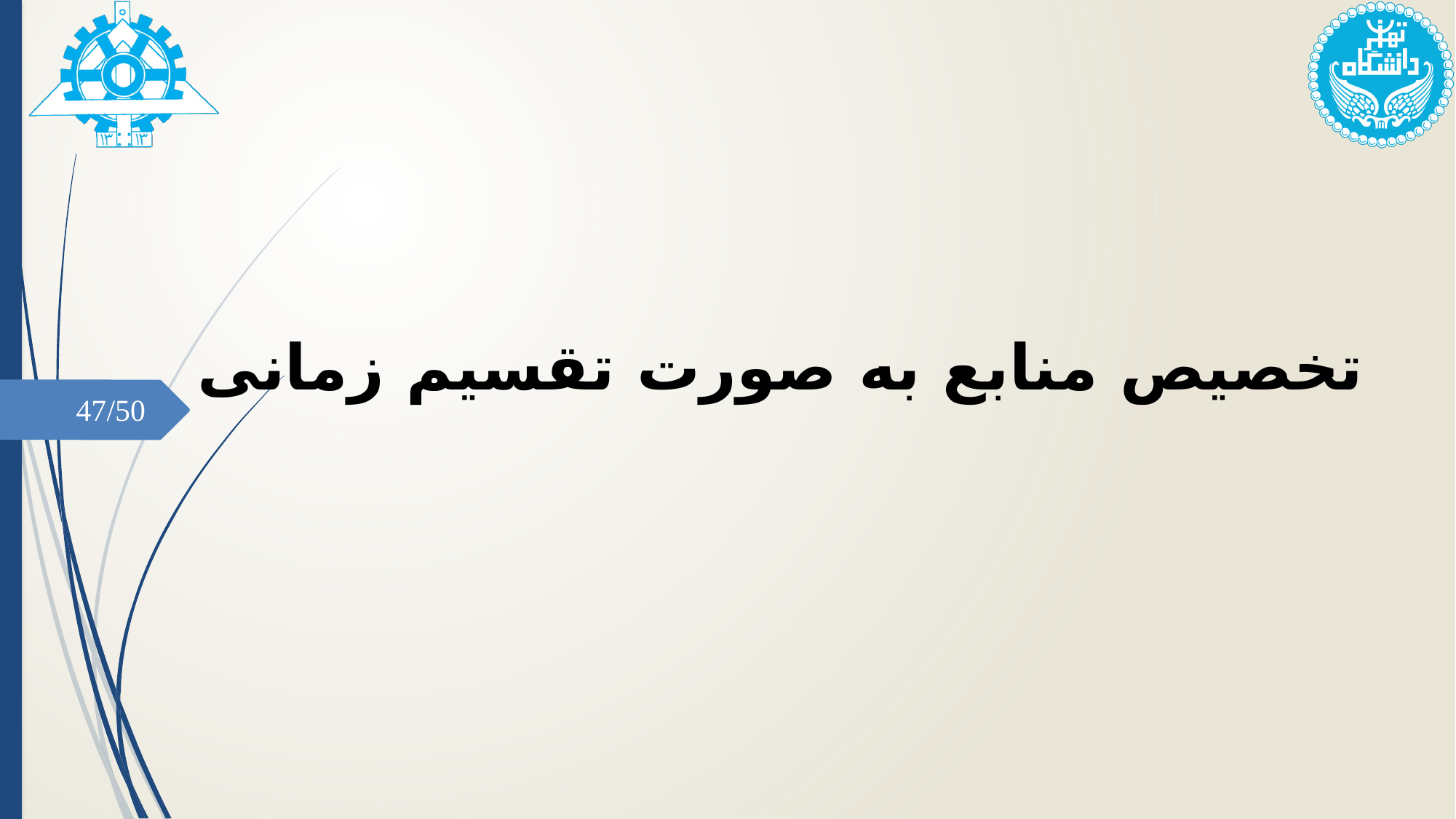

# تخصیص منابع به صورت تقسیم زمانی
47/50